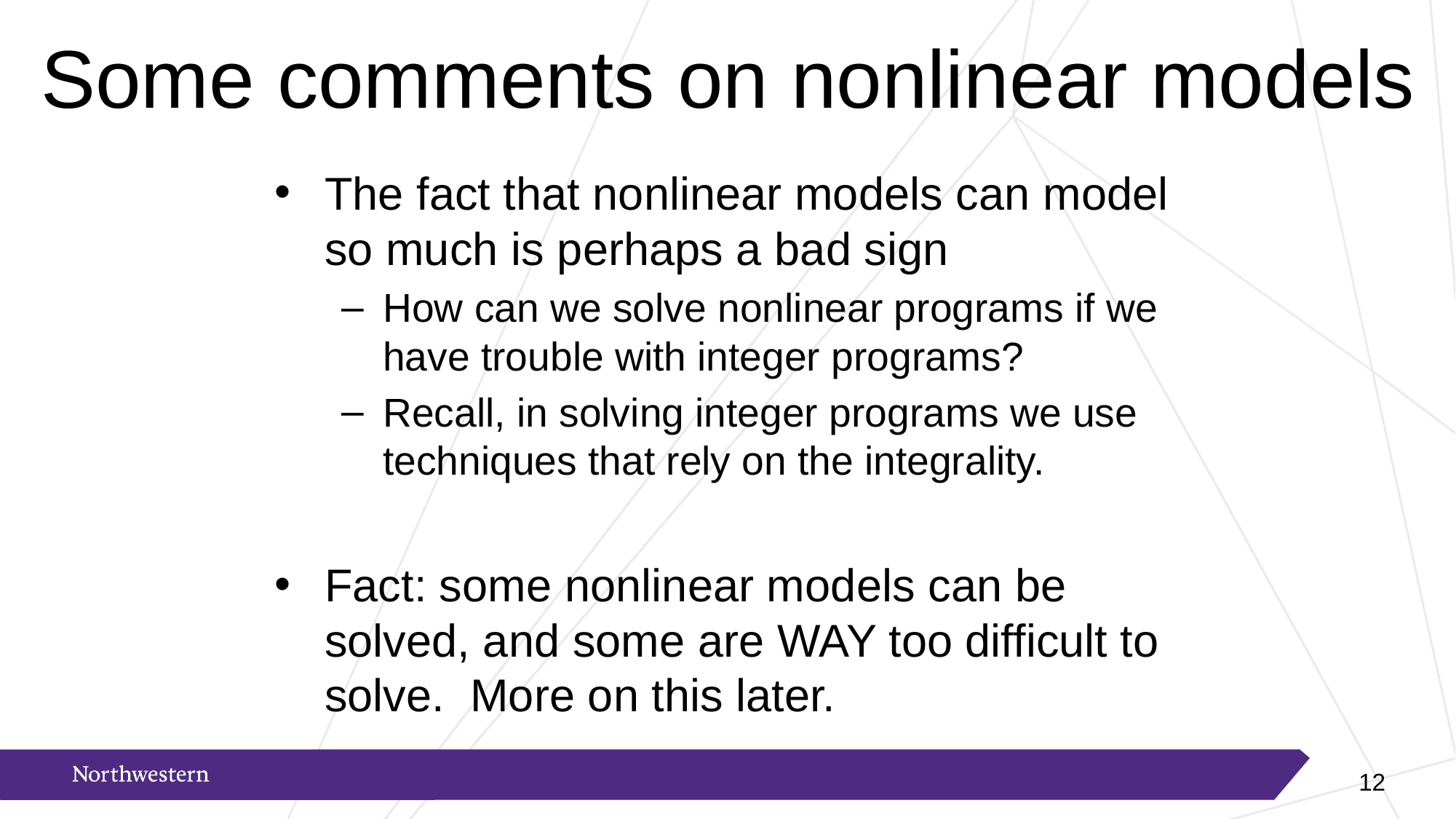

# Some comments on nonlinear models
The fact that nonlinear models can model so much is perhaps a bad sign
How can we solve nonlinear programs if we have trouble with integer programs?
Recall, in solving integer programs we use techniques that rely on the integrality.

Fact: some nonlinear models can be solved, and some are WAY too difficult to solve.  More on this later.

12